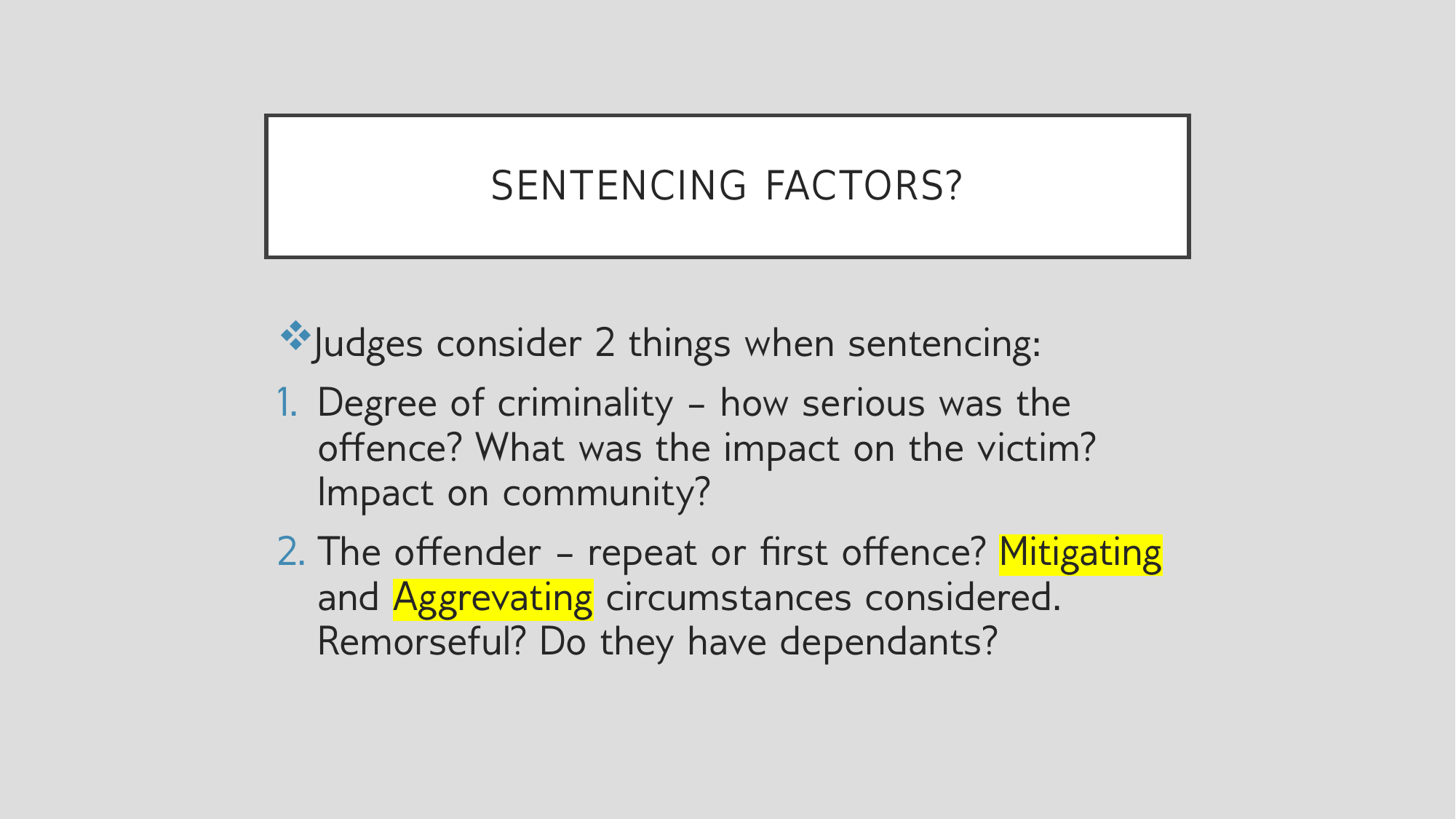

# SENTENCING FACTORS?
Judges consider 2 things when sentencing:
Degree of criminality – how serious was the offence? What was the impact on the victim? Impact on community?
The offender – repeat or first offence? Mitigating and Aggrevating circumstances considered. Remorseful? Do they have dependants?